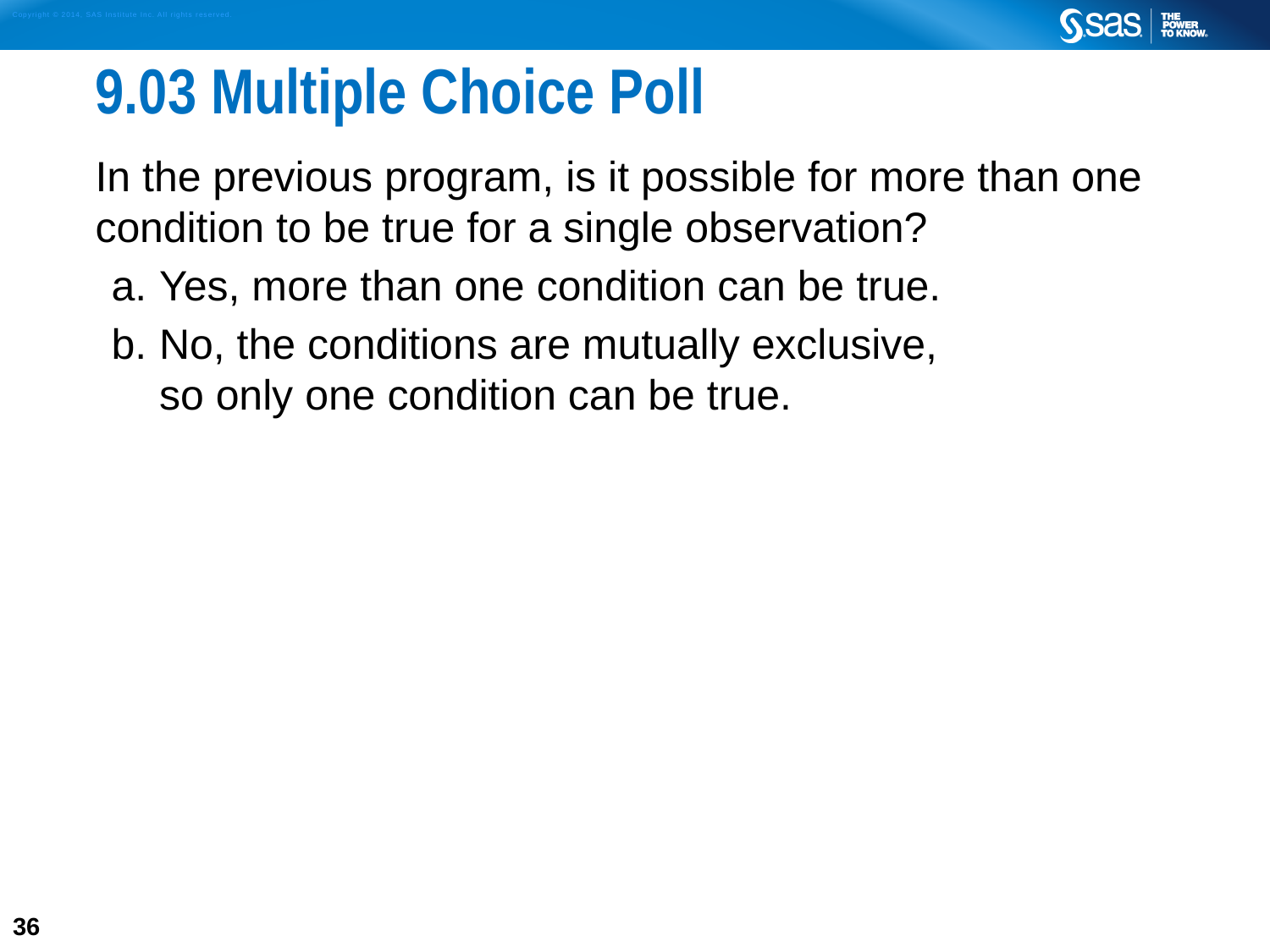

# 9.03 Multiple Choice Poll
In the previous program, is it possible for more than one condition to be true for a single observation?
Yes, more than one condition can be true.
No, the conditions are mutually exclusive,
so only one condition can be true.